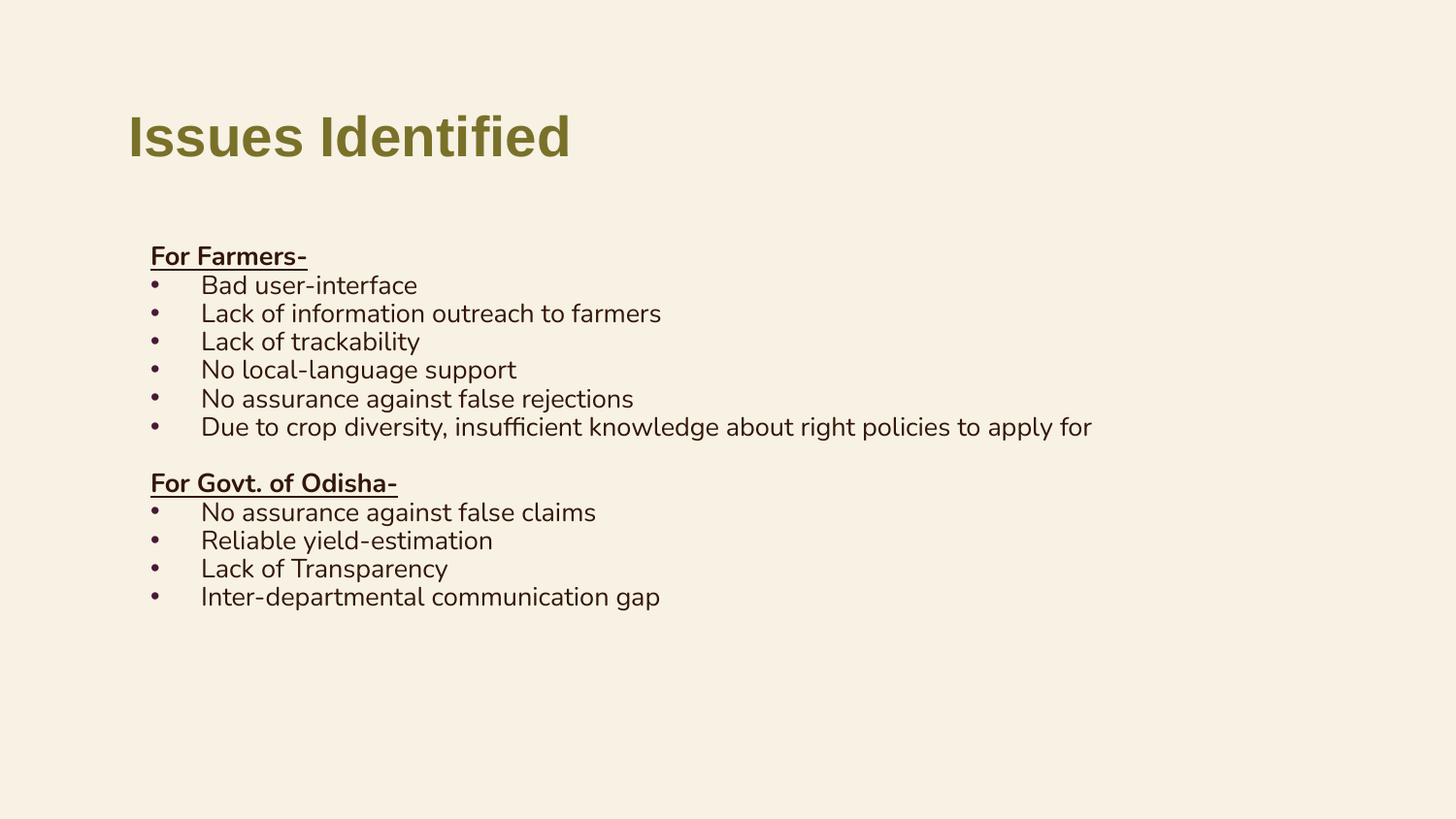

# Issues Identified

For Farmers-
Bad user-interface
Lack of information outreach to farmers
Lack of trackability
No local-language support
No assurance against false rejections
Due to crop diversity, insufficient knowledge about right policies to apply for

For Govt. of Odisha-
No assurance against false claims
Reliable yield-estimation
Lack of Transparency
Inter-departmental communication gap